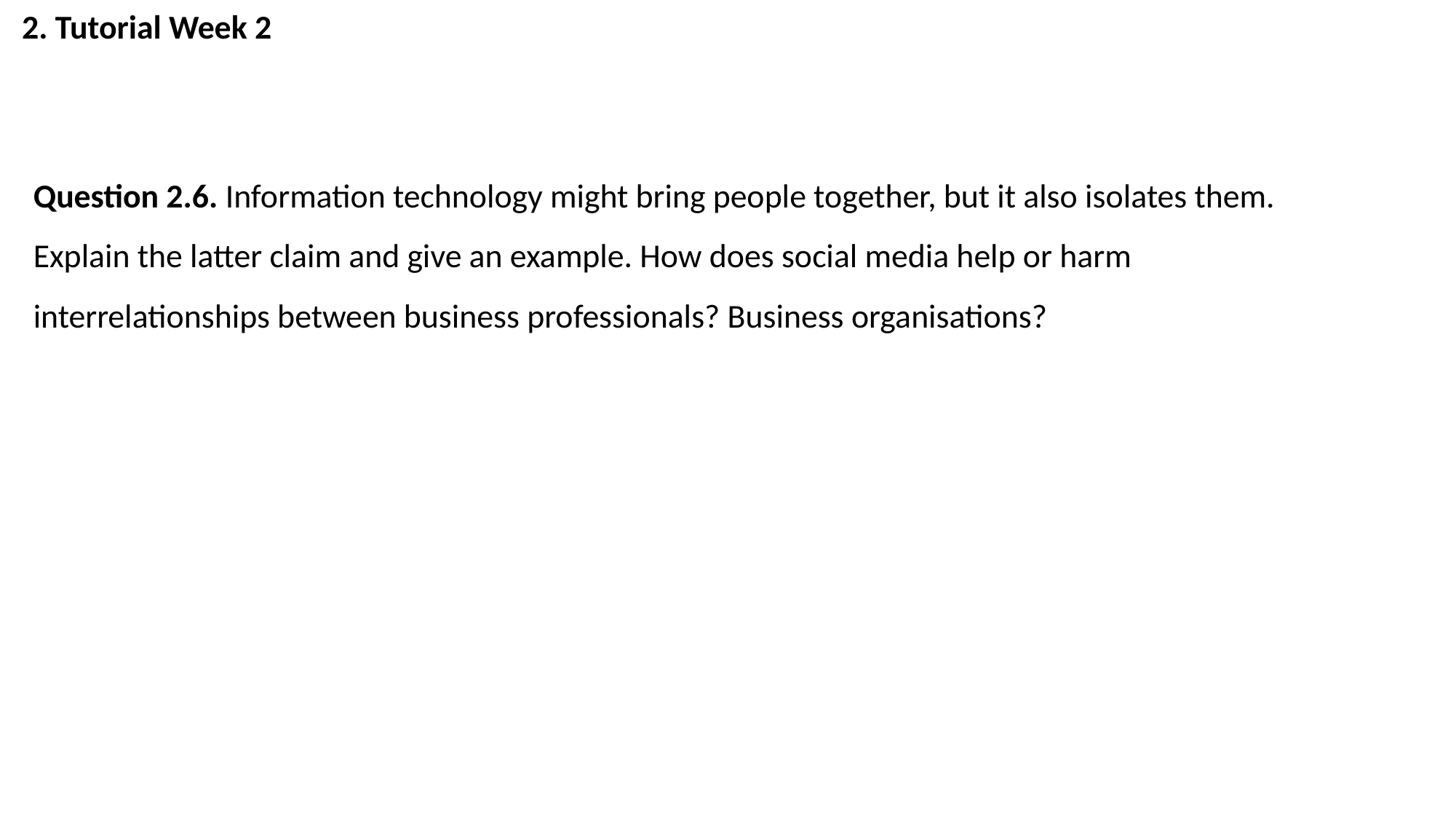

2. Tutorial Week 2
Question 2.6. Information technology might bring people together, but it also isolates them.
Explain the latter claim and give an example. How does social media help or harm
interrelationships between business professionals? Business organisations?